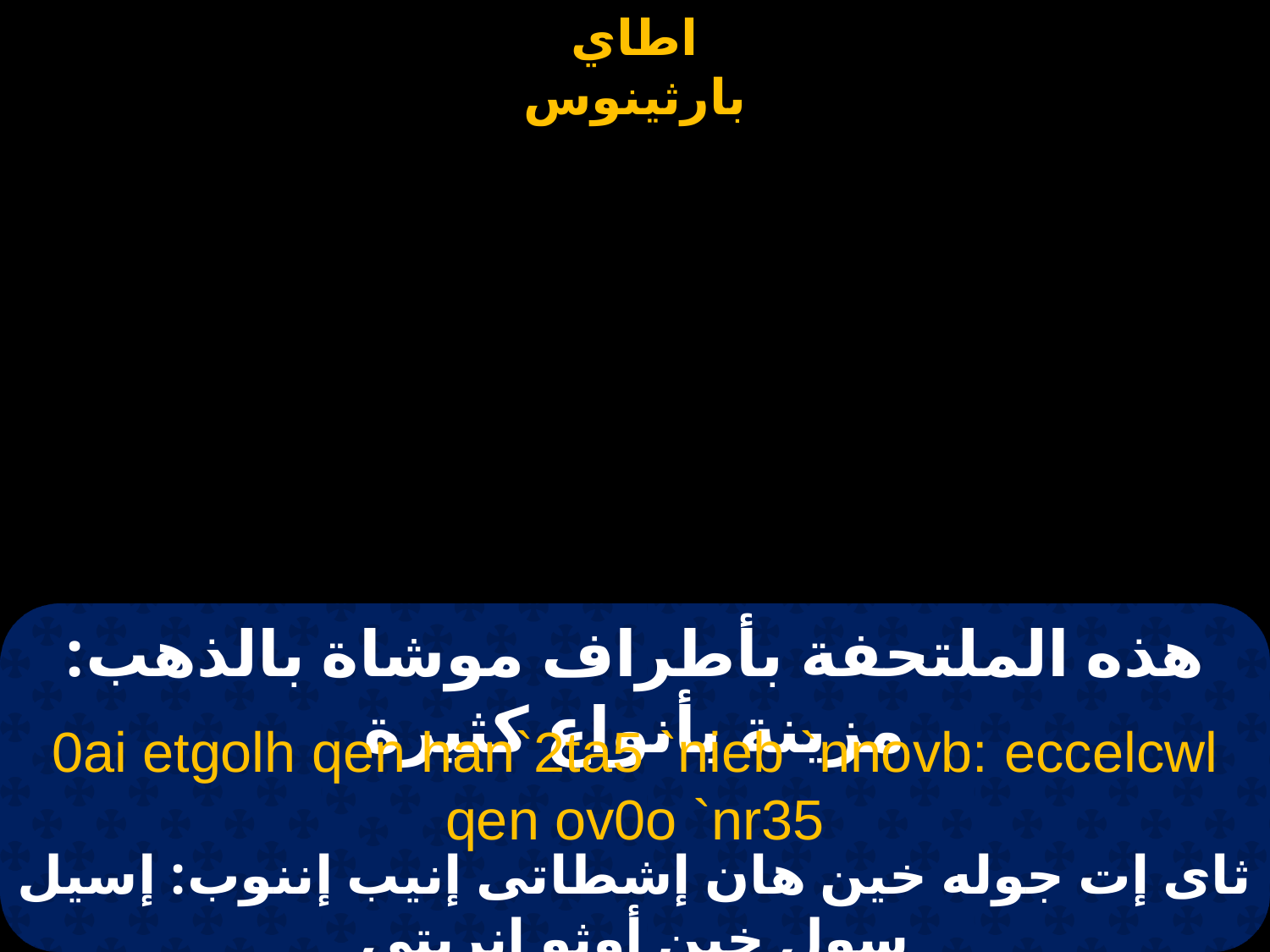

# هذه الملتحفة بأطراف موشاة بالذهب: مزينة بأنواع كثيرة
0ai etgolh qen han`2ta5 `nieb `nnovb: eccelcwl qen ov0o `nr35
ثاى إت جوله خين هان إشطاتى إنيب إننوب: إسيل سول خين أوثو إنريتى